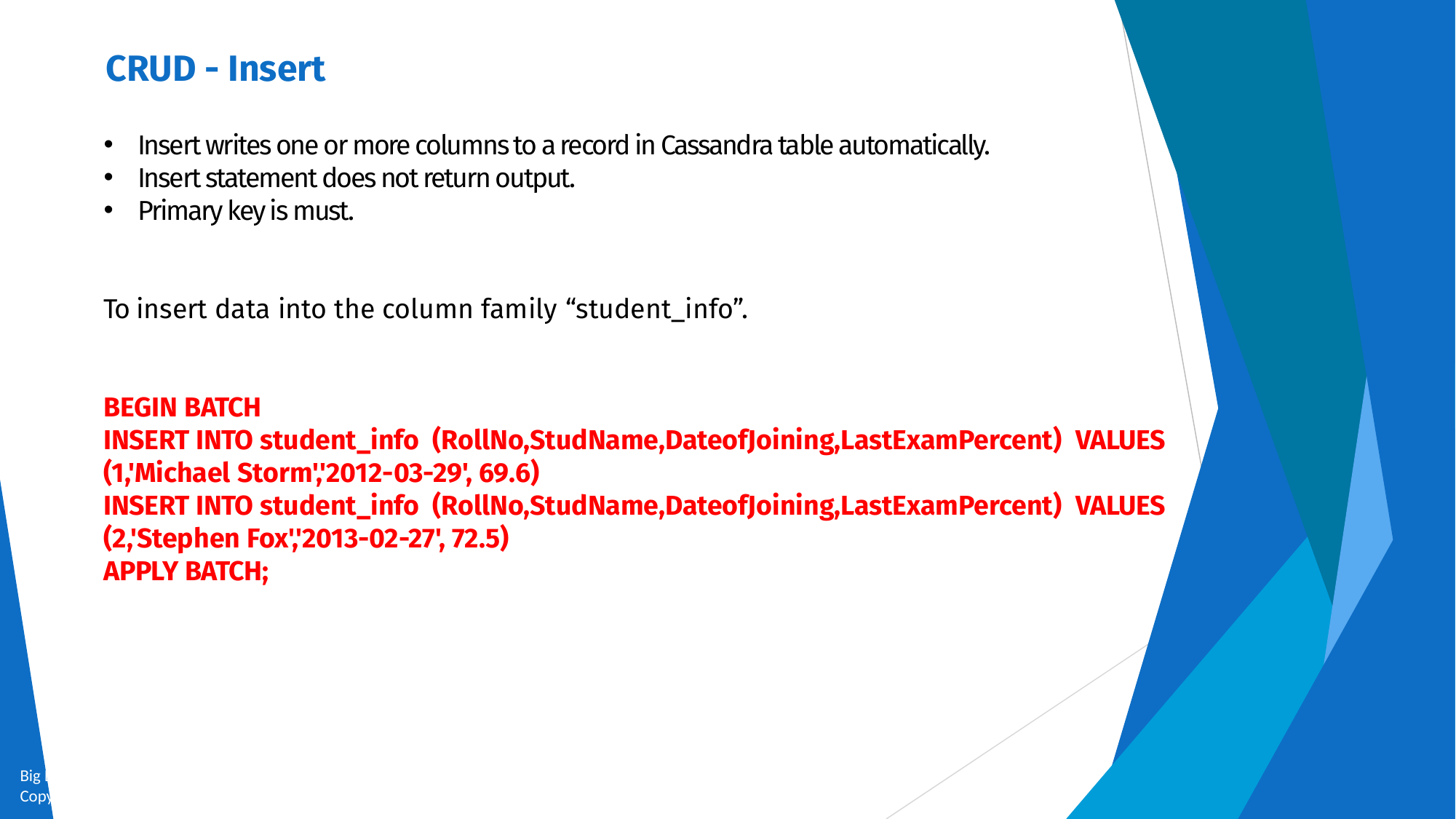

CRUD - Insert
Insert writes one or more columns to a record in Cassandra table automatically.
Insert statement does not return output.
Primary key is must.

To insert data into the column family “student_info”.

BEGIN BATCH
INSERT INTO student_info  (RollNo,StudName,DateofJoining,LastExamPercent)  VALUES (1,'Michael Storm','2012-03-29', 69.6)
INSERT INTO student_info  (RollNo,StudName,DateofJoining,LastExamPercent)  VALUES (2,'Stephen Fox','2013-02-27', 72.5)
APPLY BATCH;
Big Data and Analytics by Seema Acharya and Subhashini Chellappan
Copyright 2015, WILEY INDIA PVT. LTD.